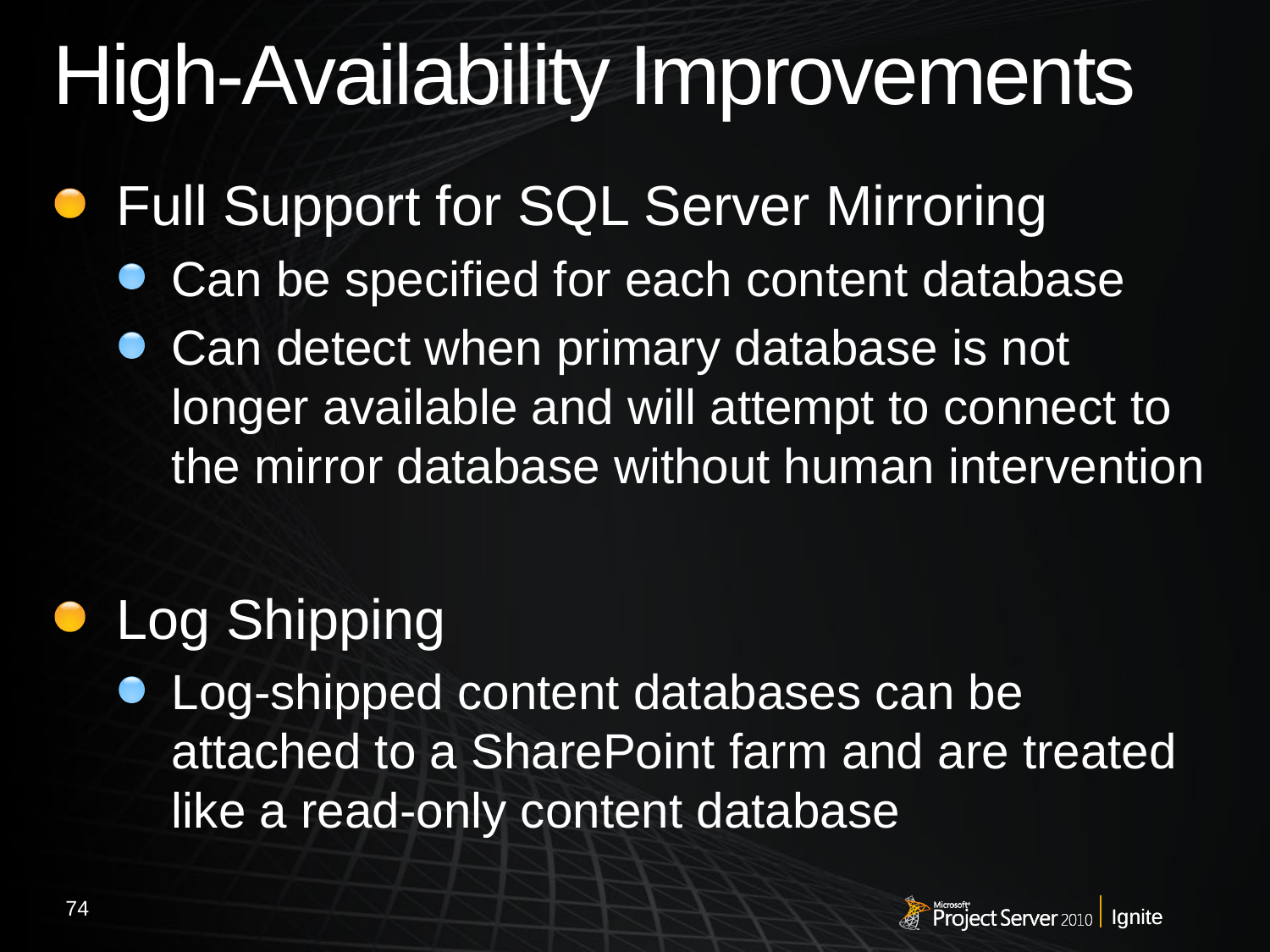

# High-Availability Improvements
Full Support for SQL Server Mirroring
Can be specified for each content database
Can detect when primary database is not longer available and will attempt to connect to the mirror database without human intervention

Log Shipping
Log-shipped content databases can be attached to a SharePoint farm and are treated like a read-only content database

74